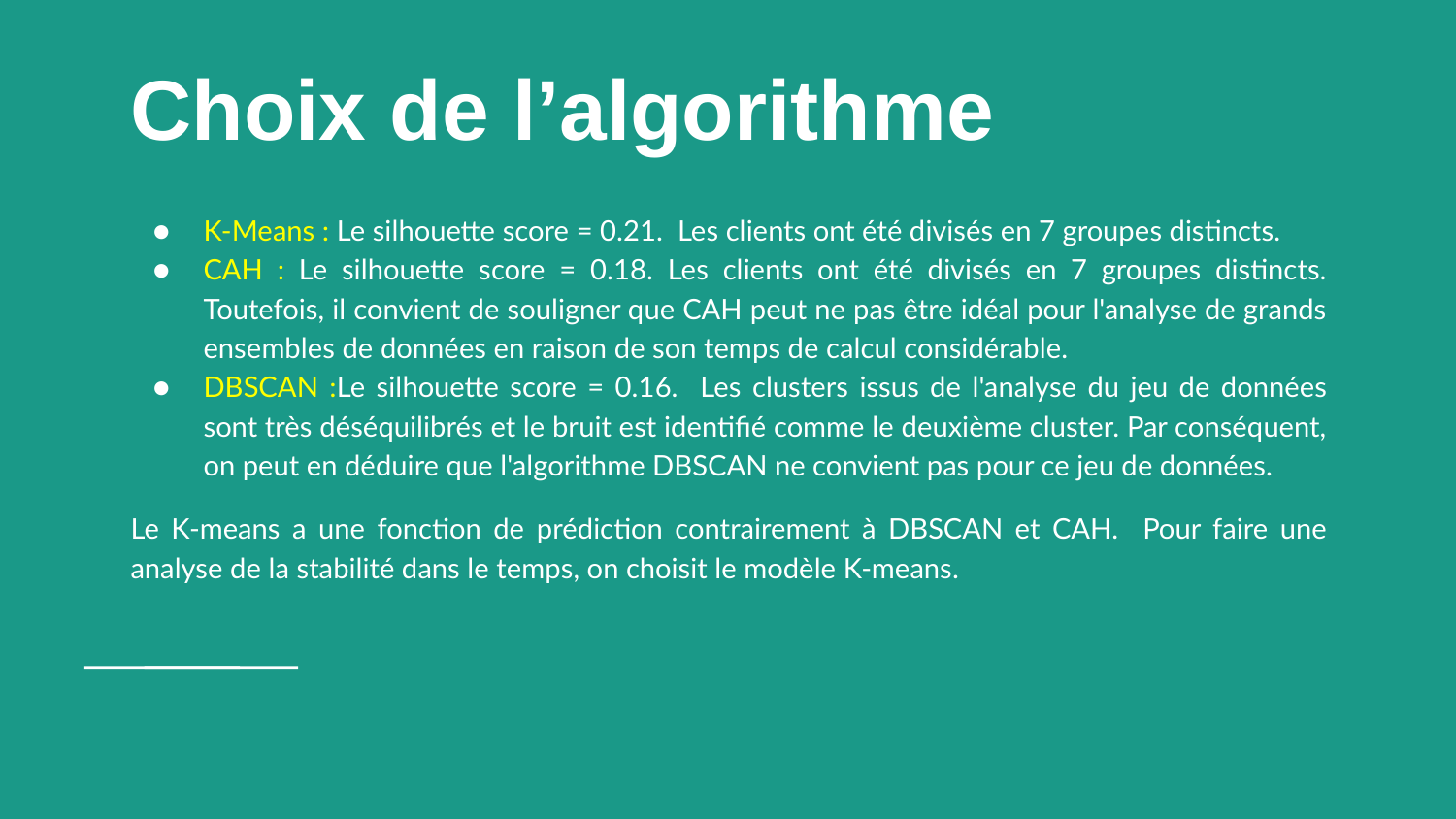

# Choix de l’algorithme
K-Means : Le silhouette score = 0.21.  Les clients ont été divisés en 7 groupes distincts.
CAH : Le silhouette score = 0.18. Les clients ont été divisés en 7 groupes distincts. Toutefois, il convient de souligner que CAH peut ne pas être idéal pour l'analyse de grands ensembles de données en raison de son temps de calcul considérable.
DBSCAN :Le silhouette score = 0.16.  Les clusters issus de l'analyse du jeu de données sont très déséquilibrés et le bruit est identifié comme le deuxième cluster. Par conséquent, on peut en déduire que l'algorithme DBSCAN ne convient pas pour ce jeu de données.
Le K-means a une fonction de prédiction contrairement à DBSCAN et CAH.  Pour faire une analyse de la stabilité dans le temps, on choisit le modèle K-means.